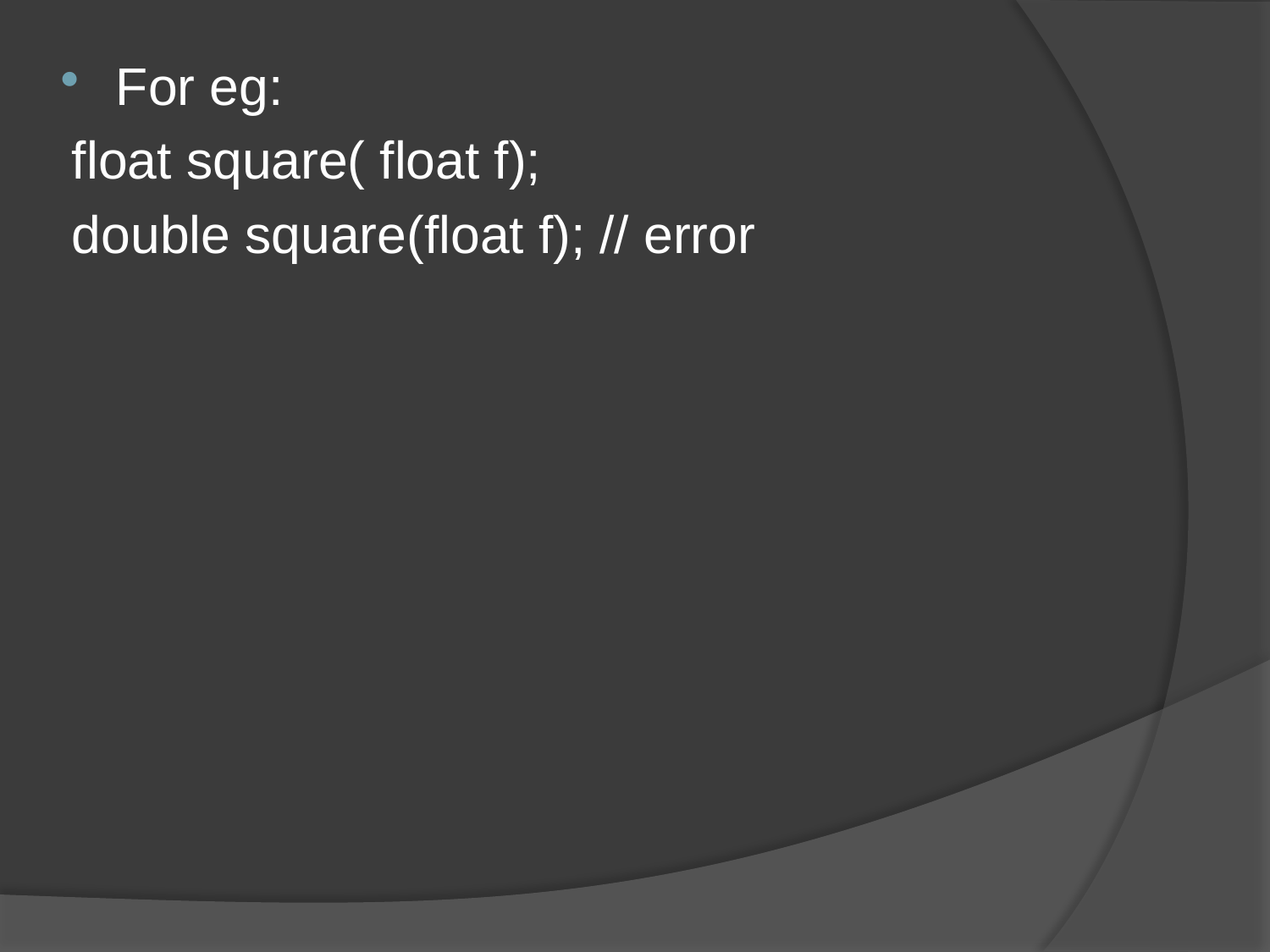

For eg:
 float square( float f);
 double square(float f); // error